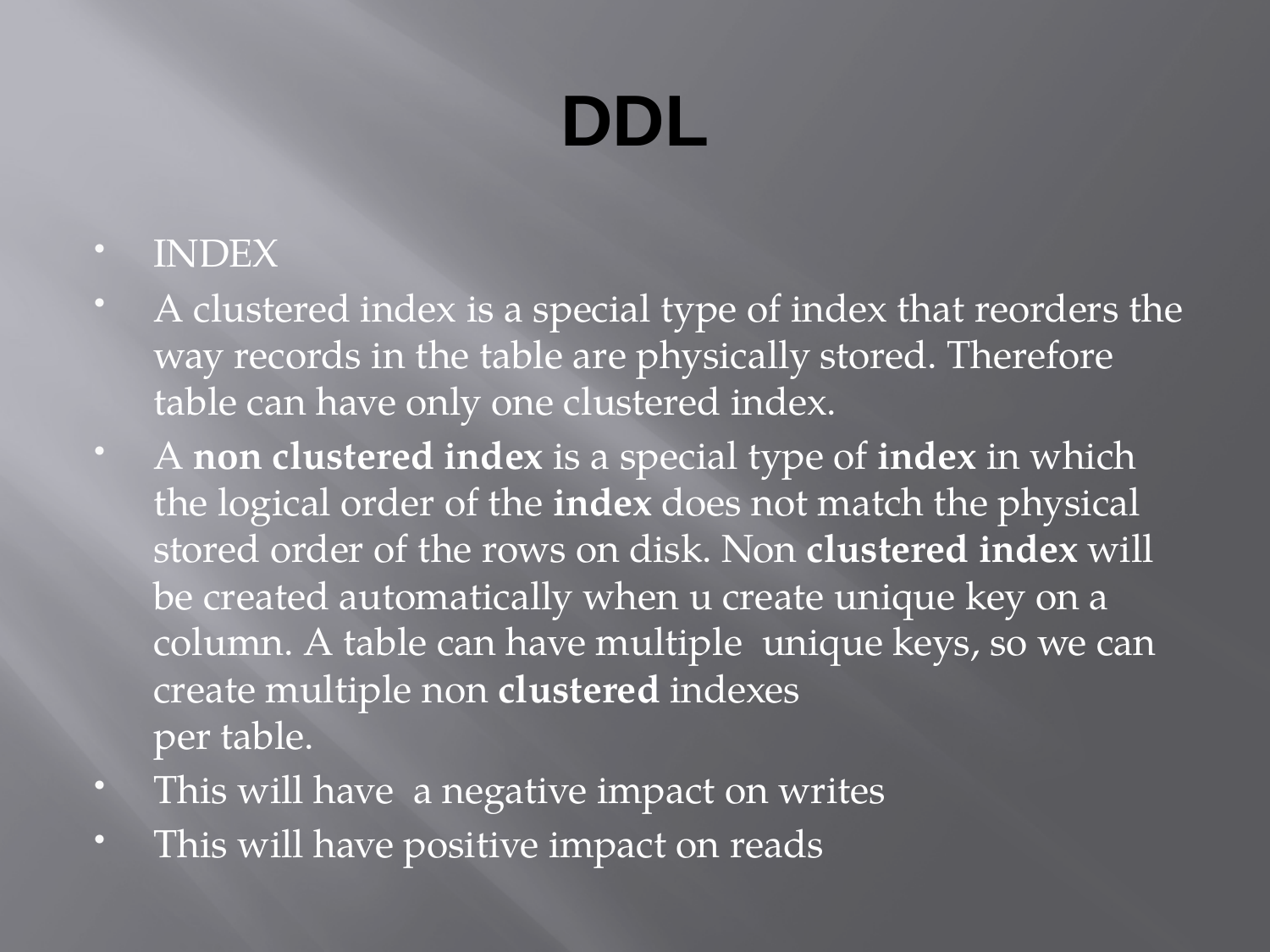

# DDL
INDEX
A clustered index is a special type of index that reorders the way records in the table are physically stored. Therefore table can have only one clustered index.
A non clustered index is a special type of index in which the logical order of the index does not match the physical stored order of the rows on disk. Non clustered index will be created automatically when u create unique key on a column. A table can have multiple  unique keys, so we can create multiple non clustered indexes
per table.
This will have  a negative impact on writes
This will have positive impact on reads